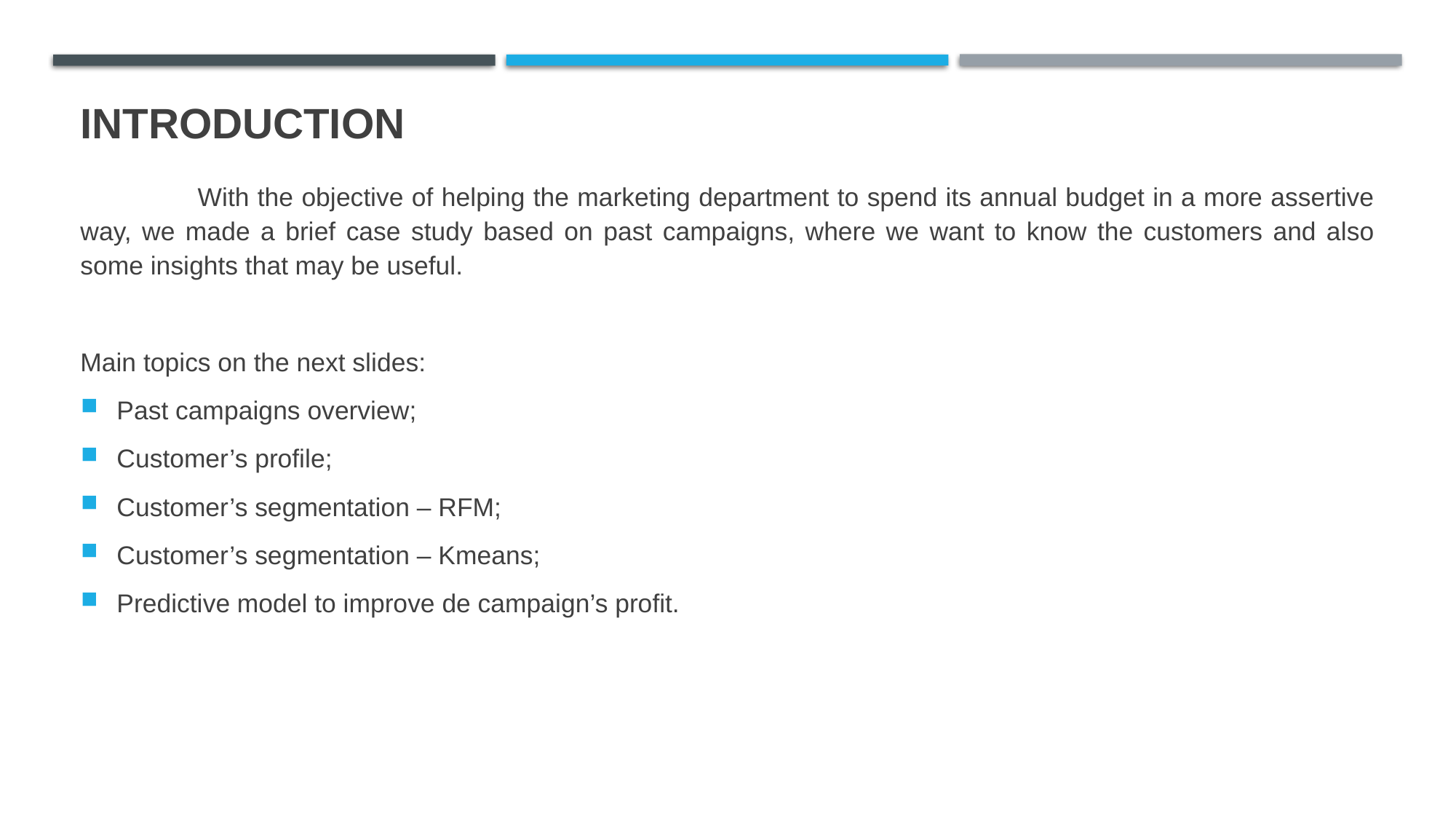

# INTRODUCTION
	 With the objective of helping the marketing department to spend its annual budget in a more assertive way, we made a brief case study based on past campaigns, where we want to know the customers and also some insights that may be useful.

Main topics on the next slides:
Past campaigns overview;
Customer’s profile;
Customer’s segmentation – RFM;
Customer’s segmentation – Kmeans;
Predictive model to improve de campaign’s profit.